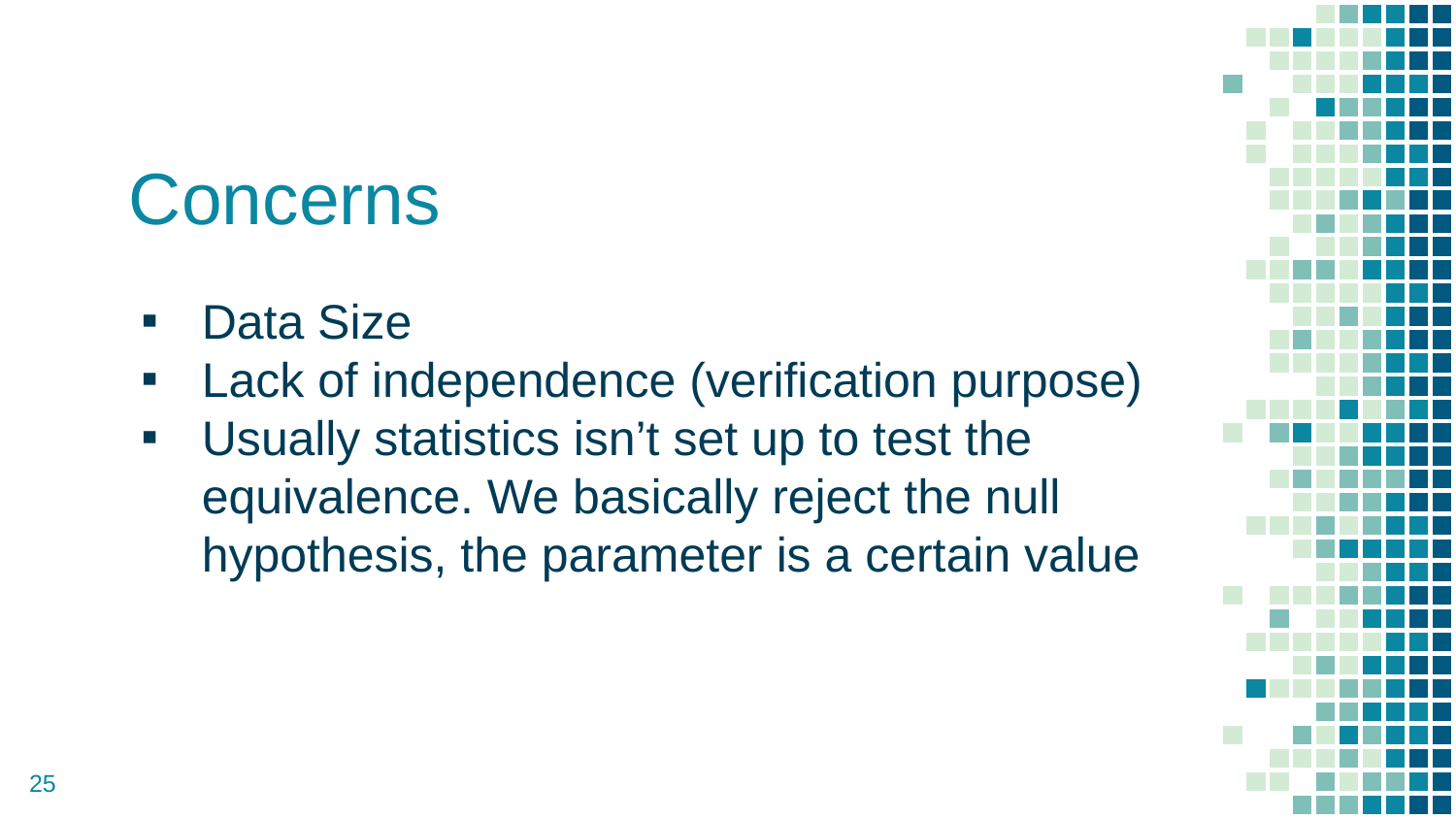

# Concerns
Data Size
Lack of independence (verification purpose)
Usually statistics isn’t set up to test the equivalence. We basically reject the null hypothesis, the parameter is a certain value
25